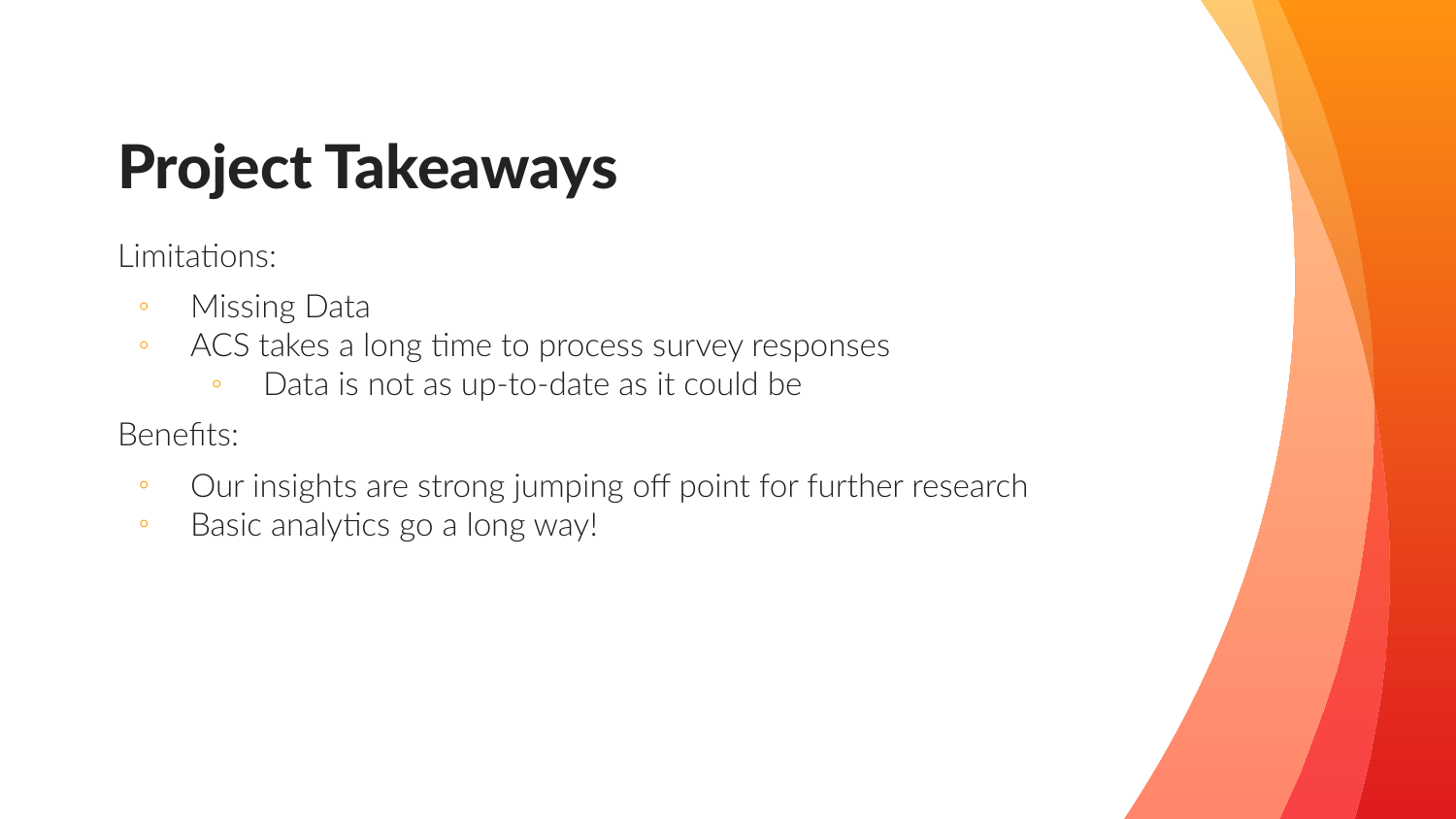

# Project Takeaways
Limitations:
Missing Data
ACS takes a long time to process survey responses
Data is not as up-to-date as it could be
Benefits:
Our insights are strong jumping off point for further research
Basic analytics go a long way!